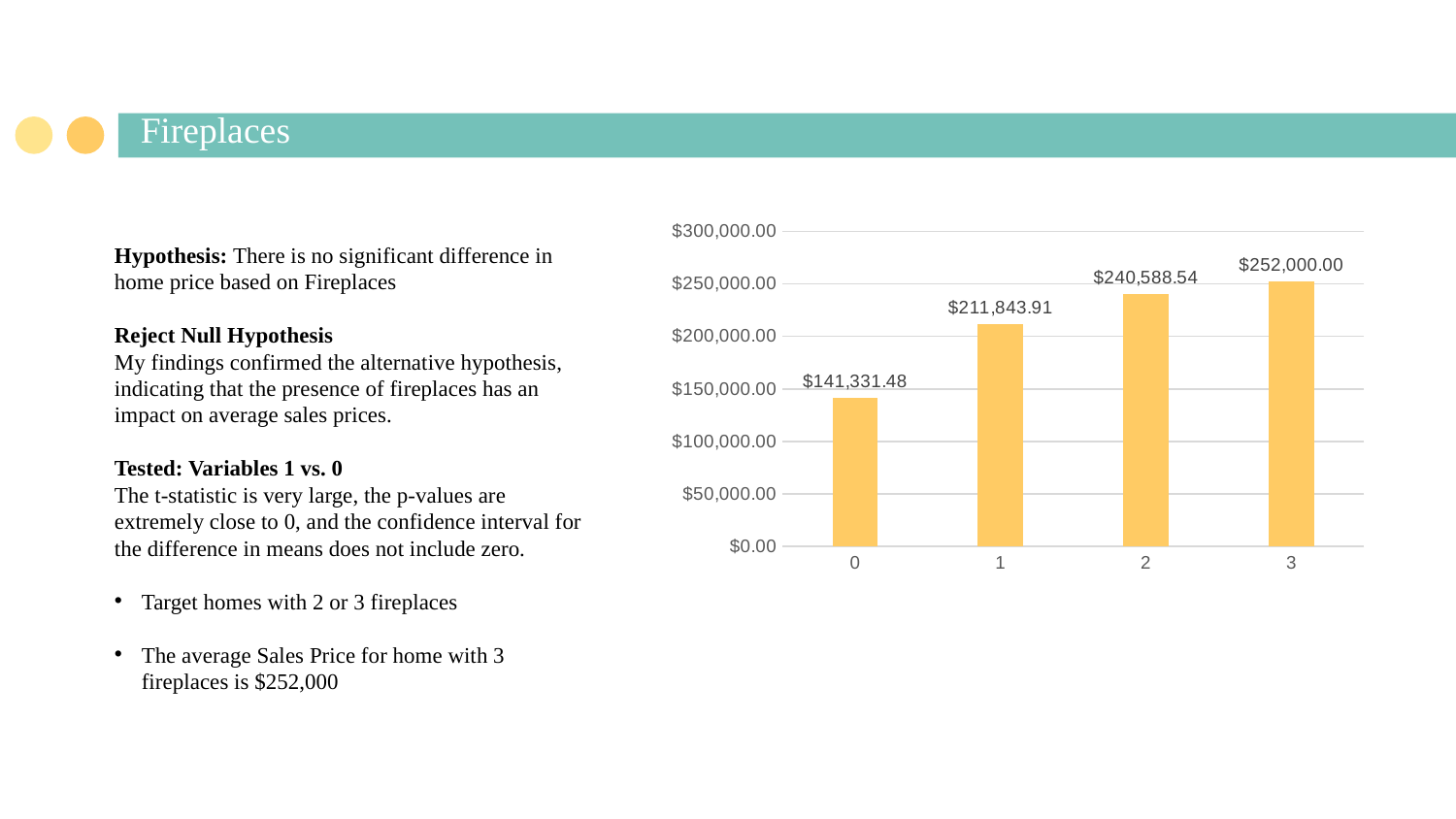

# Fireplaces

### Chart

| Category | Total |
|---|---|
| 0 | 141331.48260869566 |
| 1 | 211843.90923076923 |
| 2 | 240588.53913043477 |
| 3 | 252000.0 |
Hypothesis: There is no significant difference in home price based on Fireplaces

Reject Null Hypothesis
My findings confirmed the alternative hypothesis, indicating that the presence of fireplaces has an impact on average sales prices.

Tested: Variables 1 vs. 0
The t-statistic is very large, the p-values are extremely close to 0, and the confidence interval for the difference in means does not include zero.

Target homes with 2 or 3 fireplaces

The average Sales Price for home with 3 fireplaces is $252,000